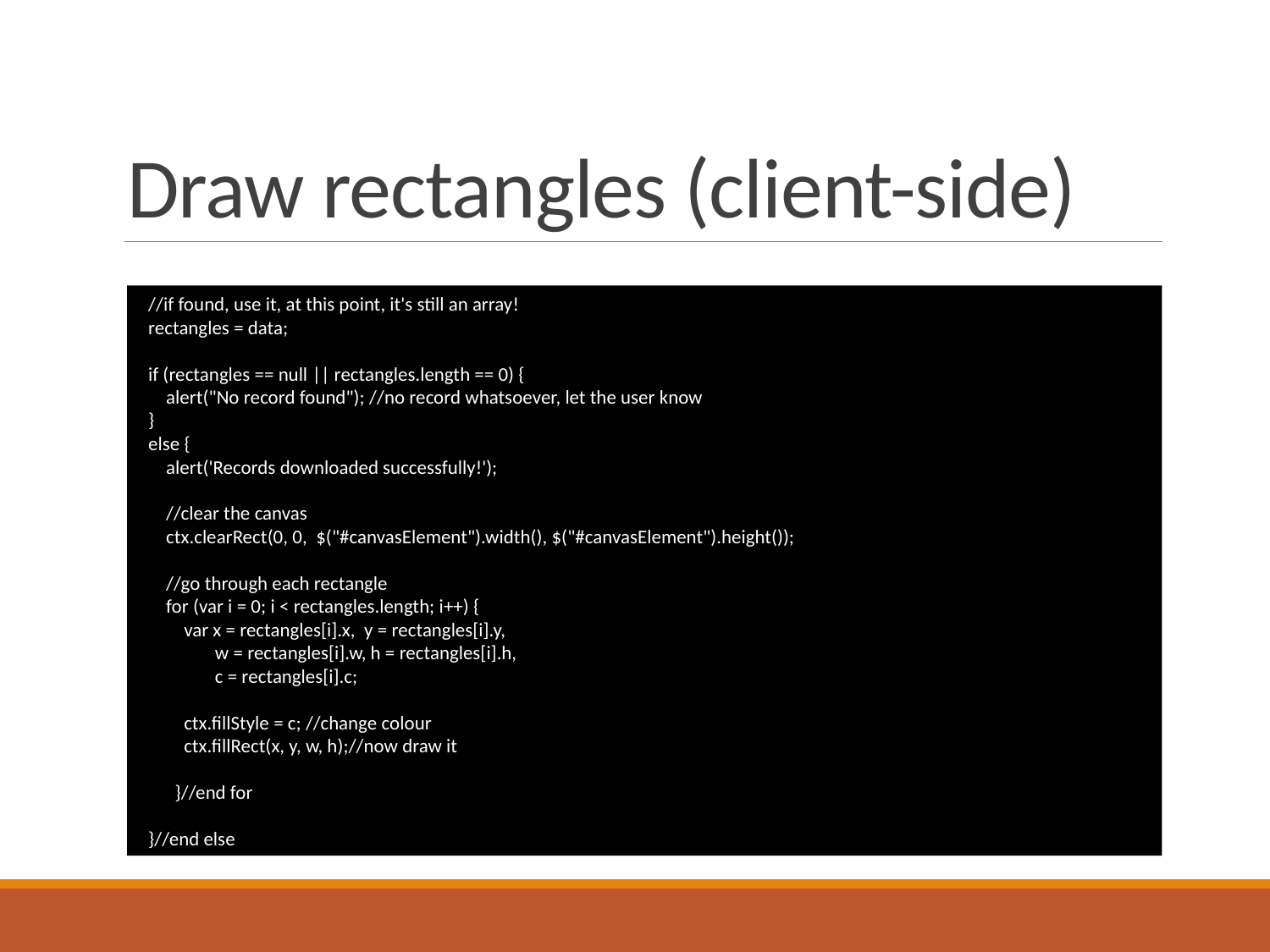

# Draw rectangles (client-side)

  //if found, use it, at this point, it's still an array!
  rectangles = data;

  if (rectangles == null || rectangles.length == 0) {
      alert("No record found"); //no record whatsoever, let the user know
  }
  else {
      alert('Records downloaded successfully!');

      //clear the canvas
      ctx.clearRect(0, 0,  $("#canvasElement").width(), $("#canvasElement").height());

      //go through each rectangle
      for (var i = 0; i < rectangles.length; i++) {
          var x = rectangles[i].x,  y = rectangles[i].y,
                 w = rectangles[i].w, h = rectangles[i].h,
                 c = rectangles[i].c;

          ctx.fillStyle = c; //change colour
          ctx.fillRect(x, y, w, h);//now draw it

        }//end for

  }//end else